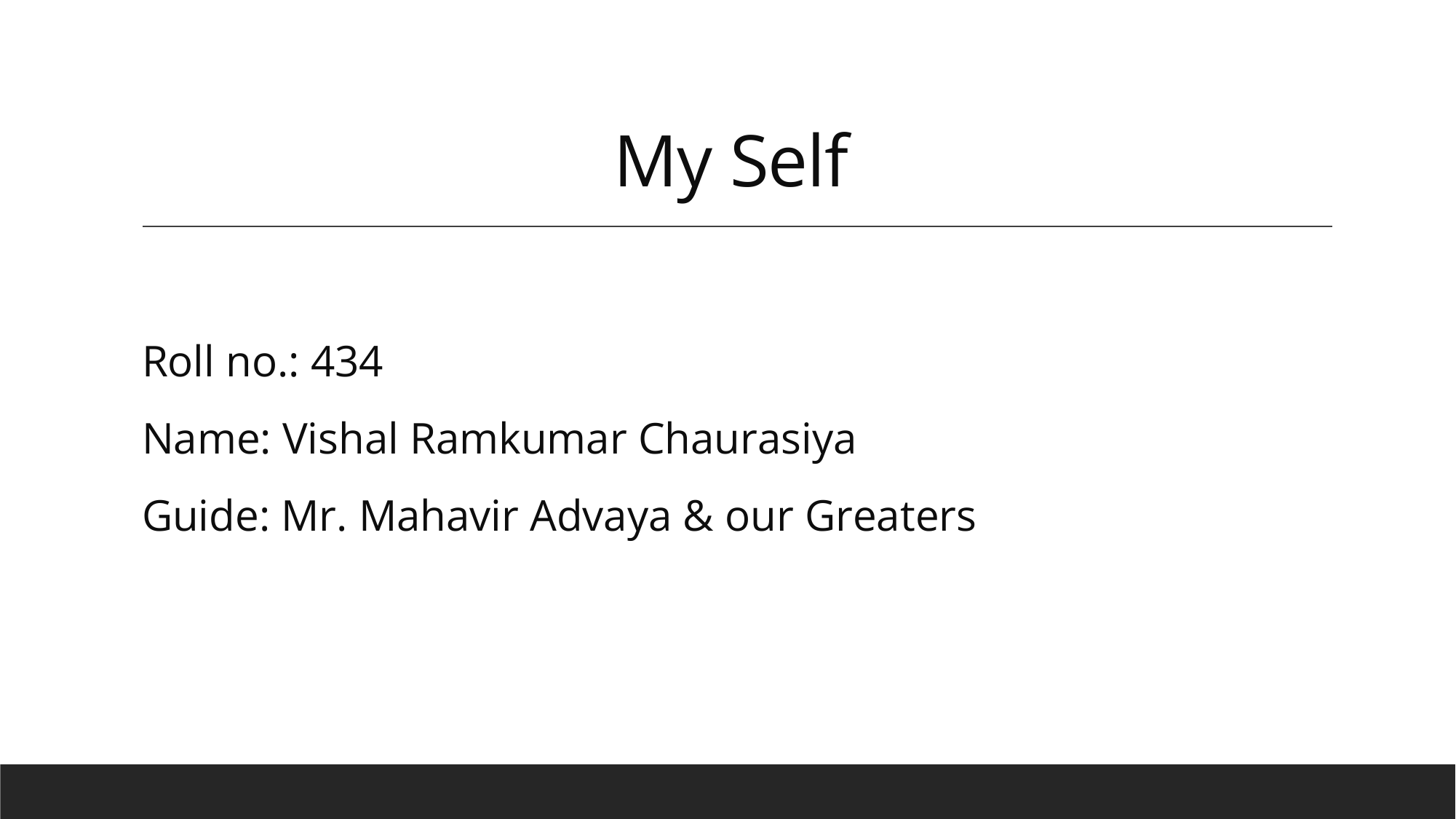

# My Self

Roll no.: 434
Name: Vishal Ramkumar Chaurasiya
Guide: Mr. Mahavir Advaya & our Greaters